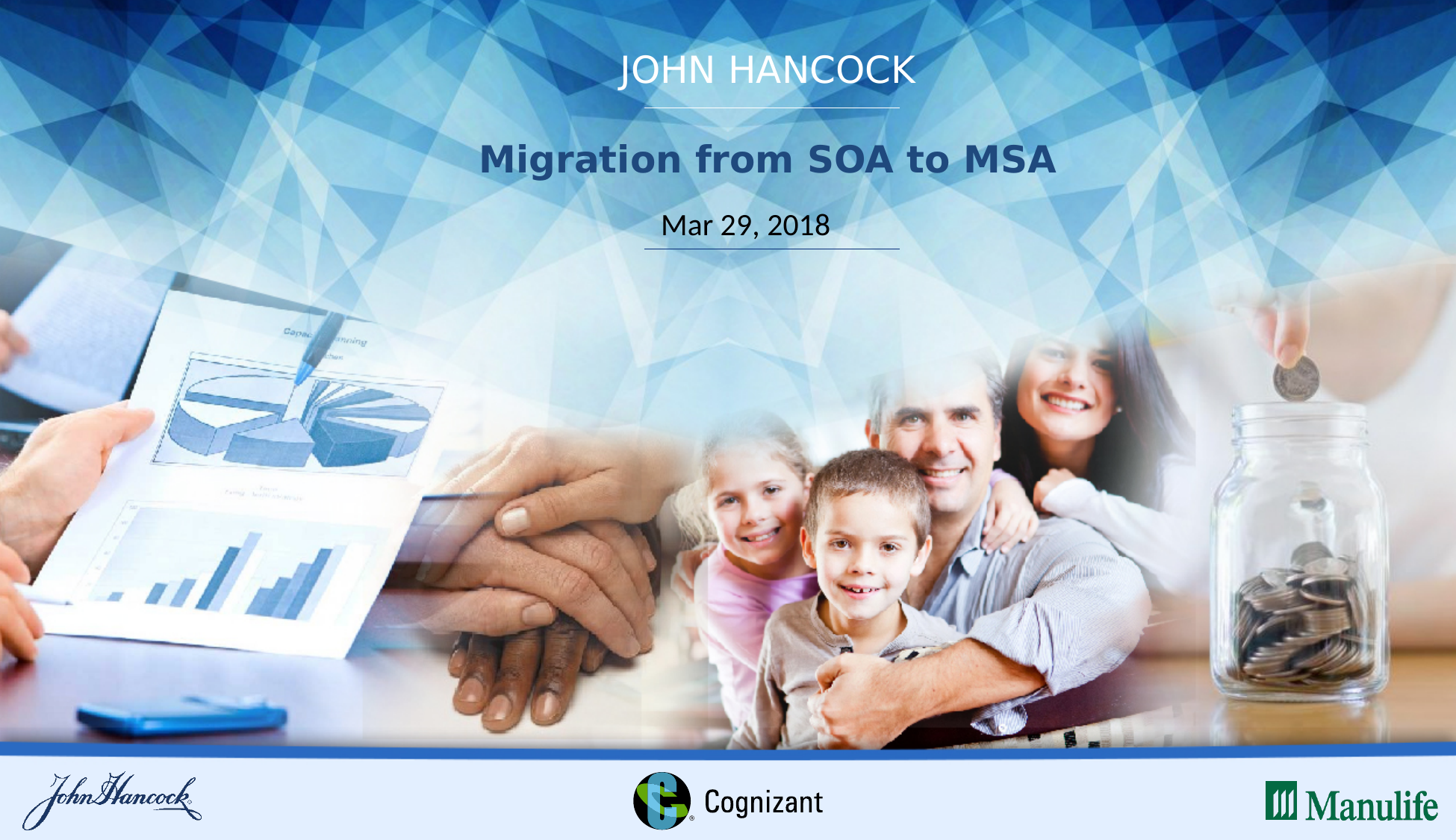

JOHN HANCOCK
Migration from SOA to MSA
Mar 29, 2018